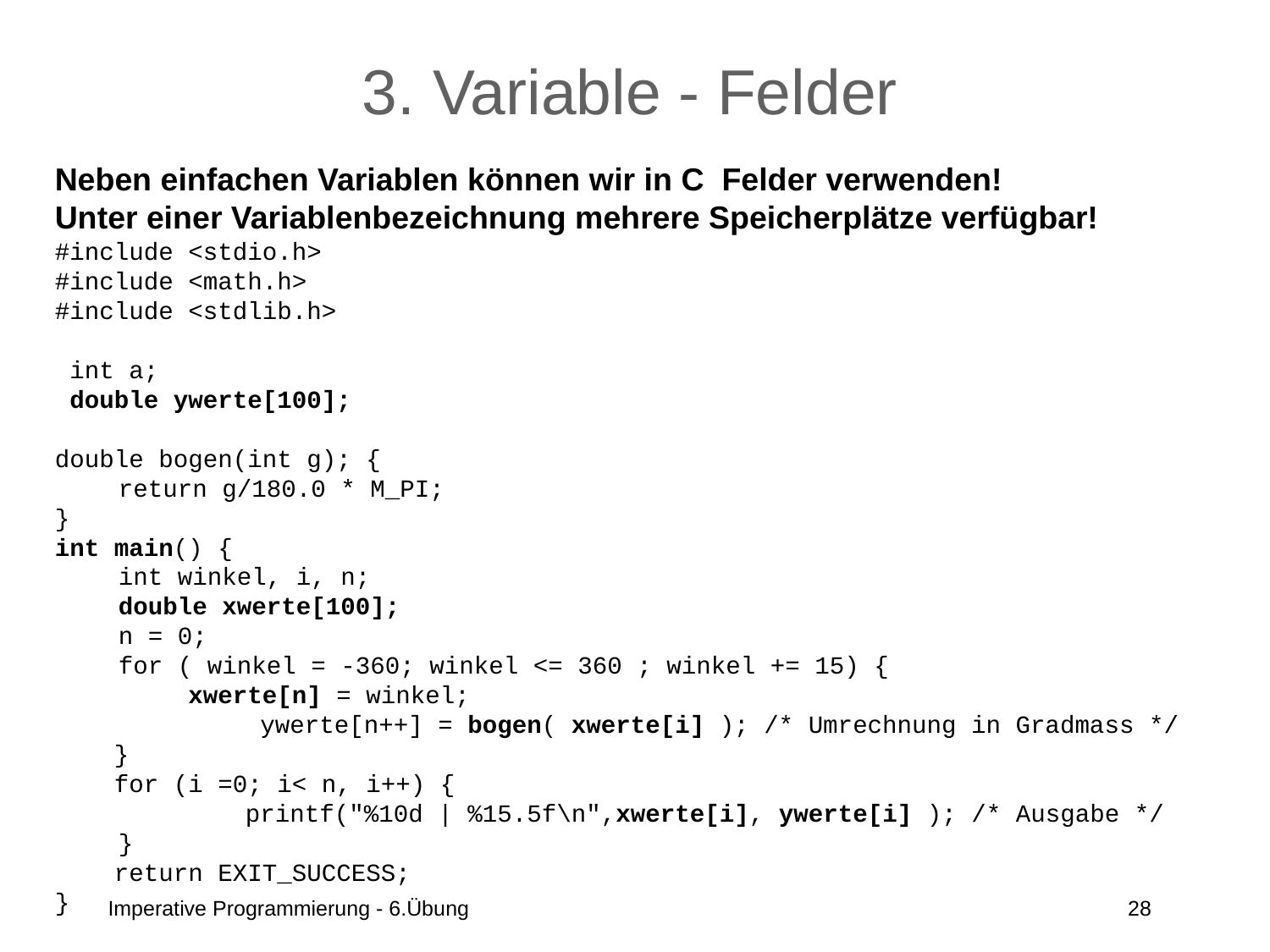

# 3. Variable - Felder
Neben einfachen Variablen können wir in C  Felder verwenden!
Unter einer Variablenbezeichnung mehrere Speicherplätze verfügbar!
#include <stdio.h>
#include <math.h>
#include <stdlib.h>

 int a;
 double ywerte[100];

double bogen(int g); {
	return g/180.0 * M_PI;
}
int main() {
	int winkel, i, n;
double xwerte[100];
n = 0;
	for ( winkel = -360; winkel <= 360 ; winkel += 15) {
         xwerte[n] = winkel;
		 ywerte[n++] = bogen( xwerte[i] ); /* Umrechnung in Gradmass */
    }
    for (i =0; i< n, i++) {
		printf("%10d | %15.5f\n",xwerte[i], ywerte[i] ); /* Ausgabe */
	}
    return EXIT_SUCCESS;
}
Imperative Programmierung - 6.Übung
28